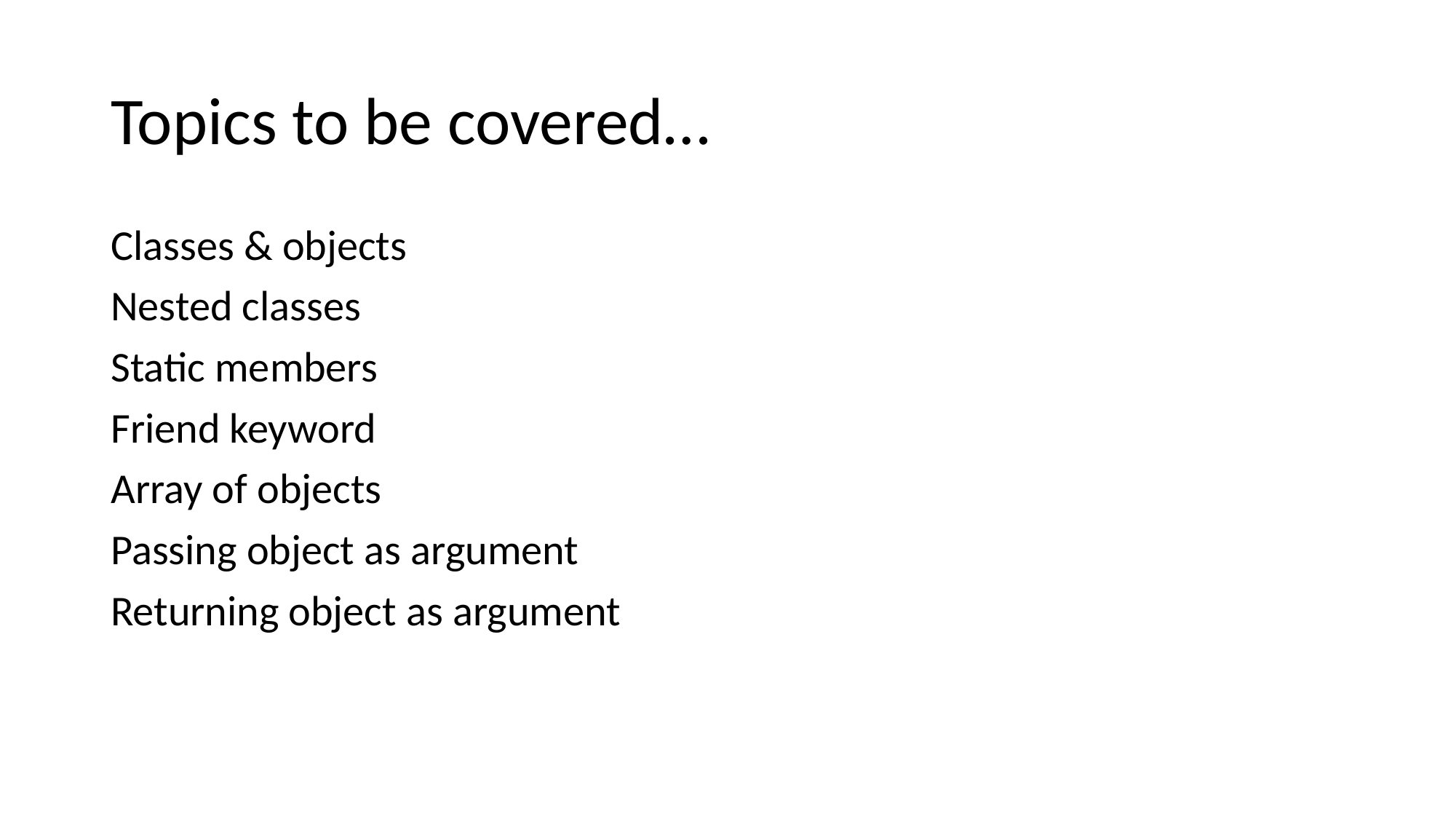

# Topics to be covered…
Classes & objects
Nested classes
Static members
Friend keyword
Array of objects
Passing object as argument
Returning object as argument